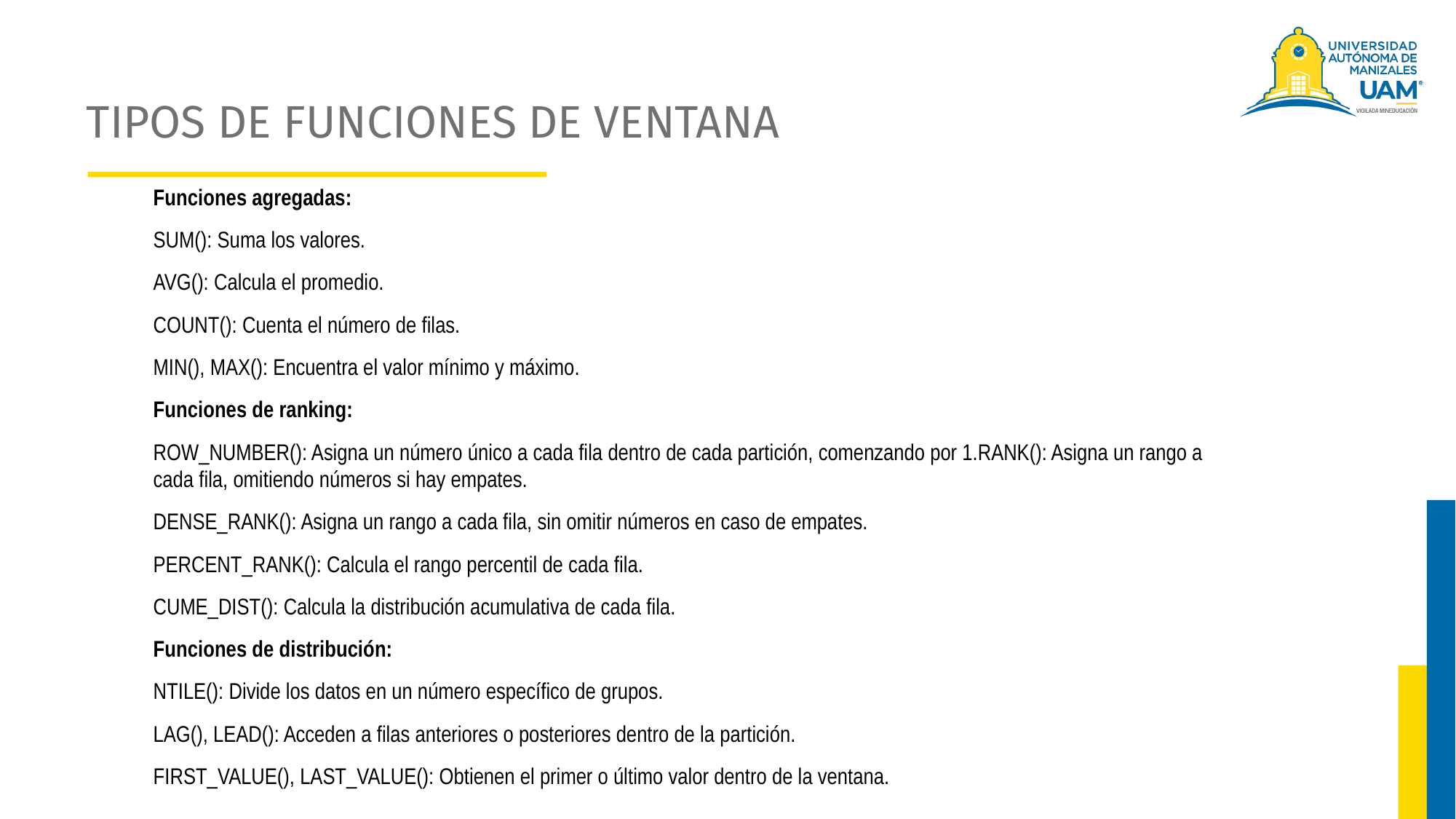

# TIPOS DE FUNCIONES DE VENTANA

Funciones agregadas:
SUM(): Suma los valores.
AVG(): Calcula el promedio.
COUNT(): Cuenta el número de filas.
MIN(), MAX(): Encuentra el valor mínimo y máximo.
Funciones de ranking:
ROW_NUMBER(): Asigna un número único a cada fila dentro de cada partición, comenzando por 1.RANK(): Asigna un rango a cada fila, omitiendo números si hay empates.
DENSE_RANK(): Asigna un rango a cada fila, sin omitir números en caso de empates.
PERCENT_RANK(): Calcula el rango percentil de cada fila.
CUME_DIST(): Calcula la distribución acumulativa de cada fila.
Funciones de distribución:
NTILE(): Divide los datos en un número específico de grupos.
LAG(), LEAD(): Acceden a filas anteriores o posteriores dentro de la partición.
FIRST_VALUE(), LAST_VALUE(): Obtienen el primer o último valor dentro de la ventana.